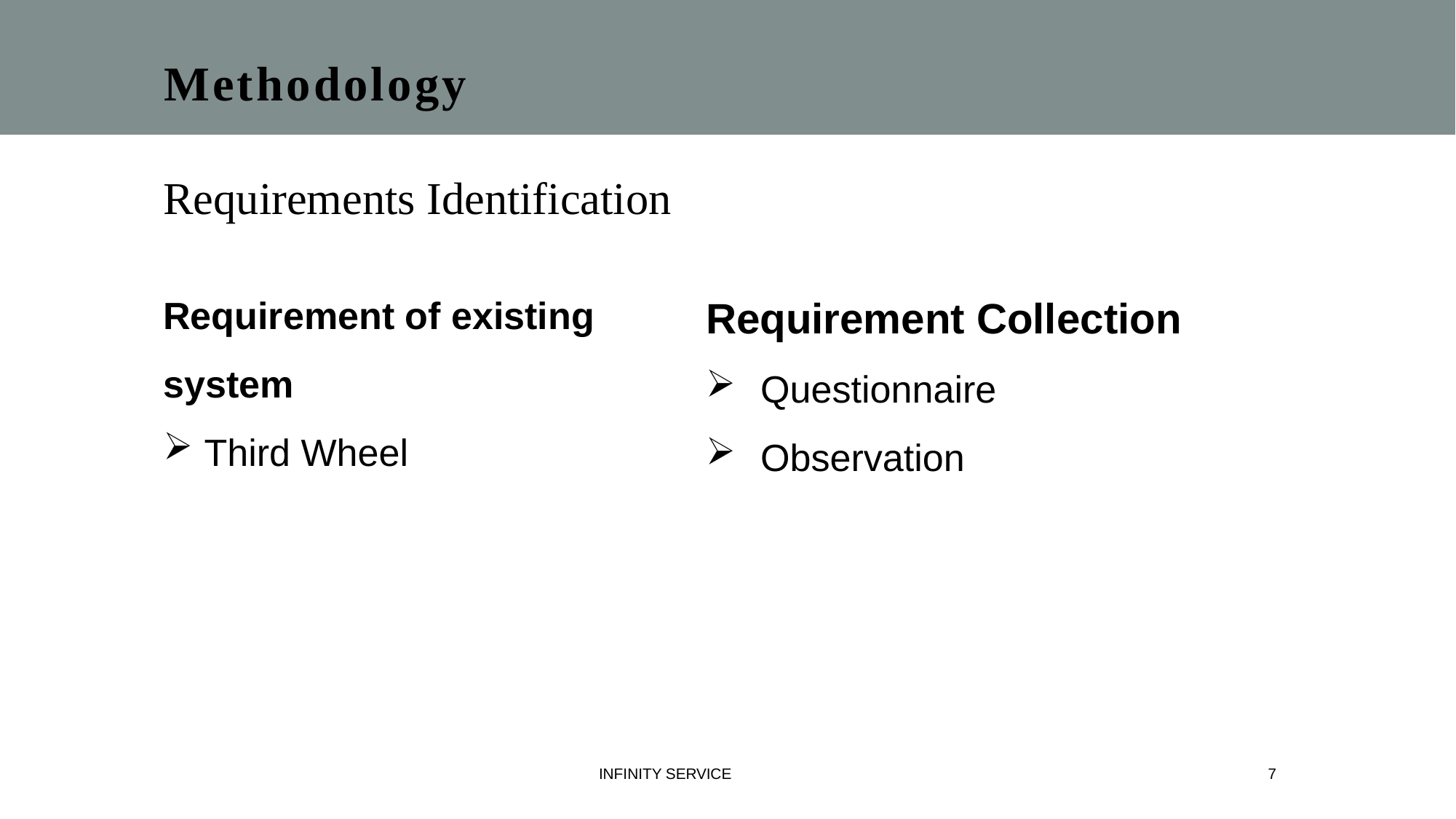

Methodology
Requirements Identification
Requirement Collection
Questionnaire
Observation
Requirement of existing system
Third Wheel
INFINITY SERVICE
7